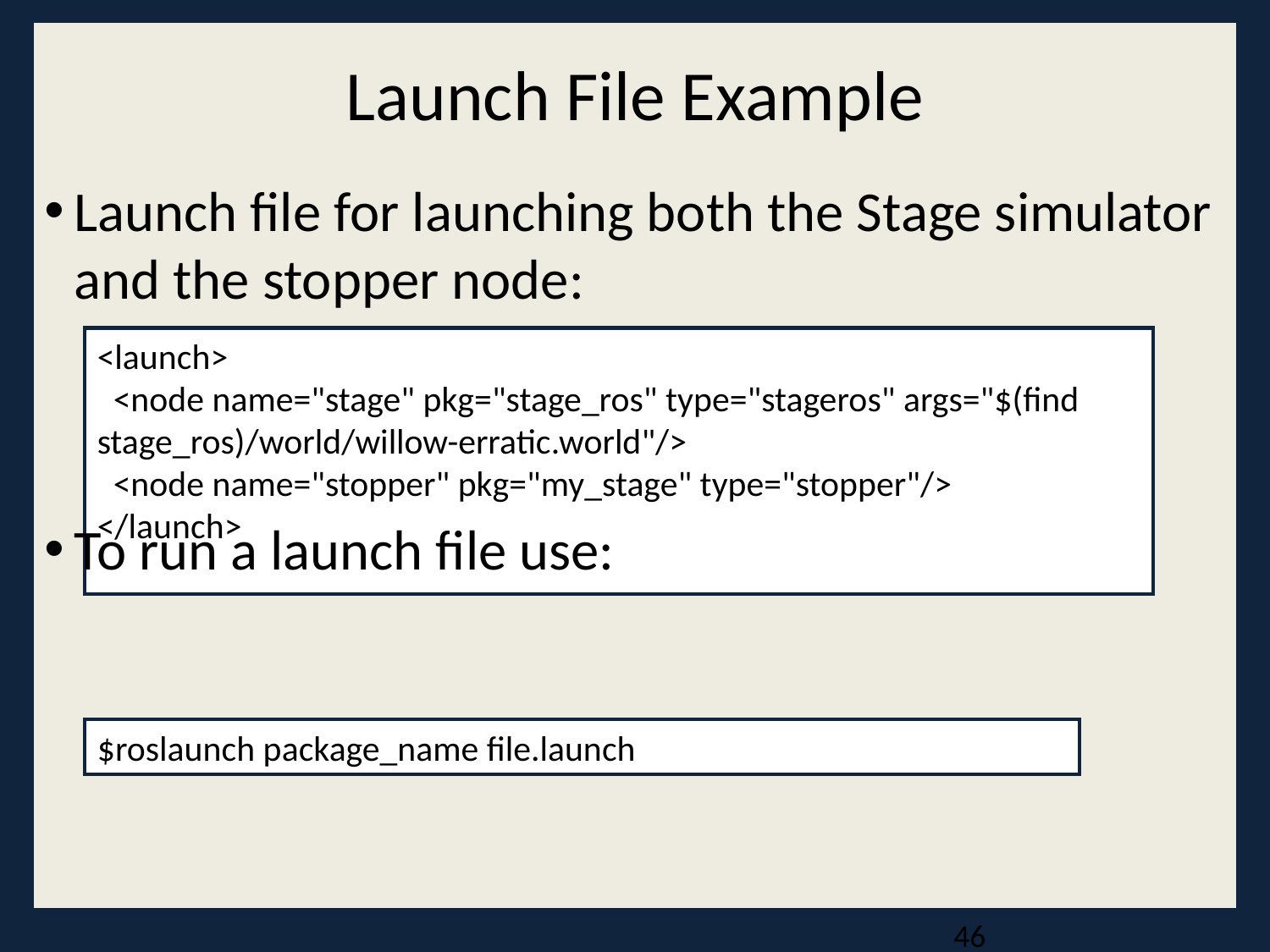

Launch File Example
Launch file for launching both the Stage simulator and the stopper node:

To run a launch file use:
<launch>
  <node name="stage" pkg="stage_ros" type="stageros" args="$(find stage_ros)/world/willow-erratic.world"/>
  <node name="stopper" pkg="my_stage" type="stopper"/>
</launch>
$roslaunch package_name file.launch
46